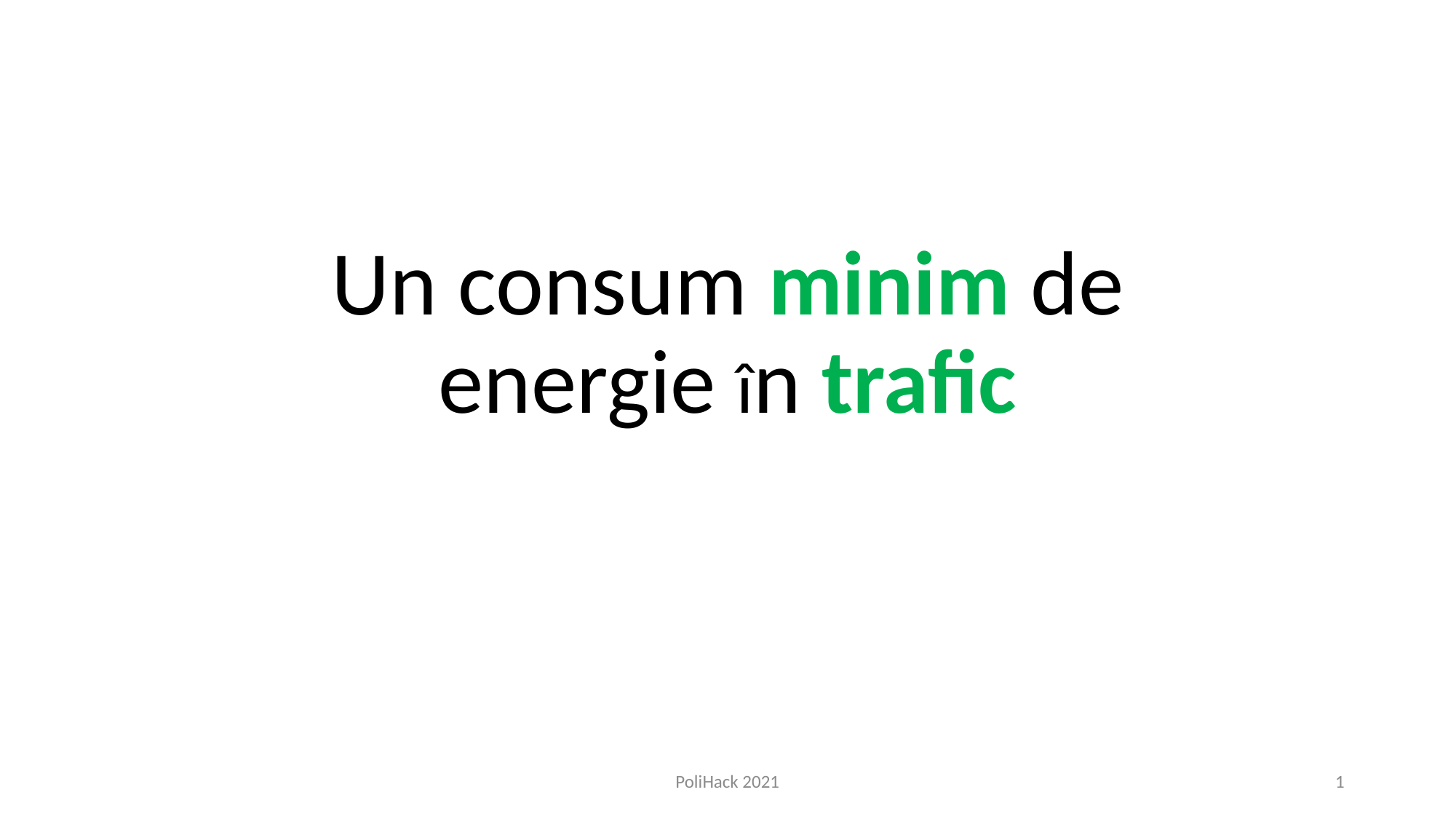

Un consum minim de energie în trafic
PoliHack 2021
1